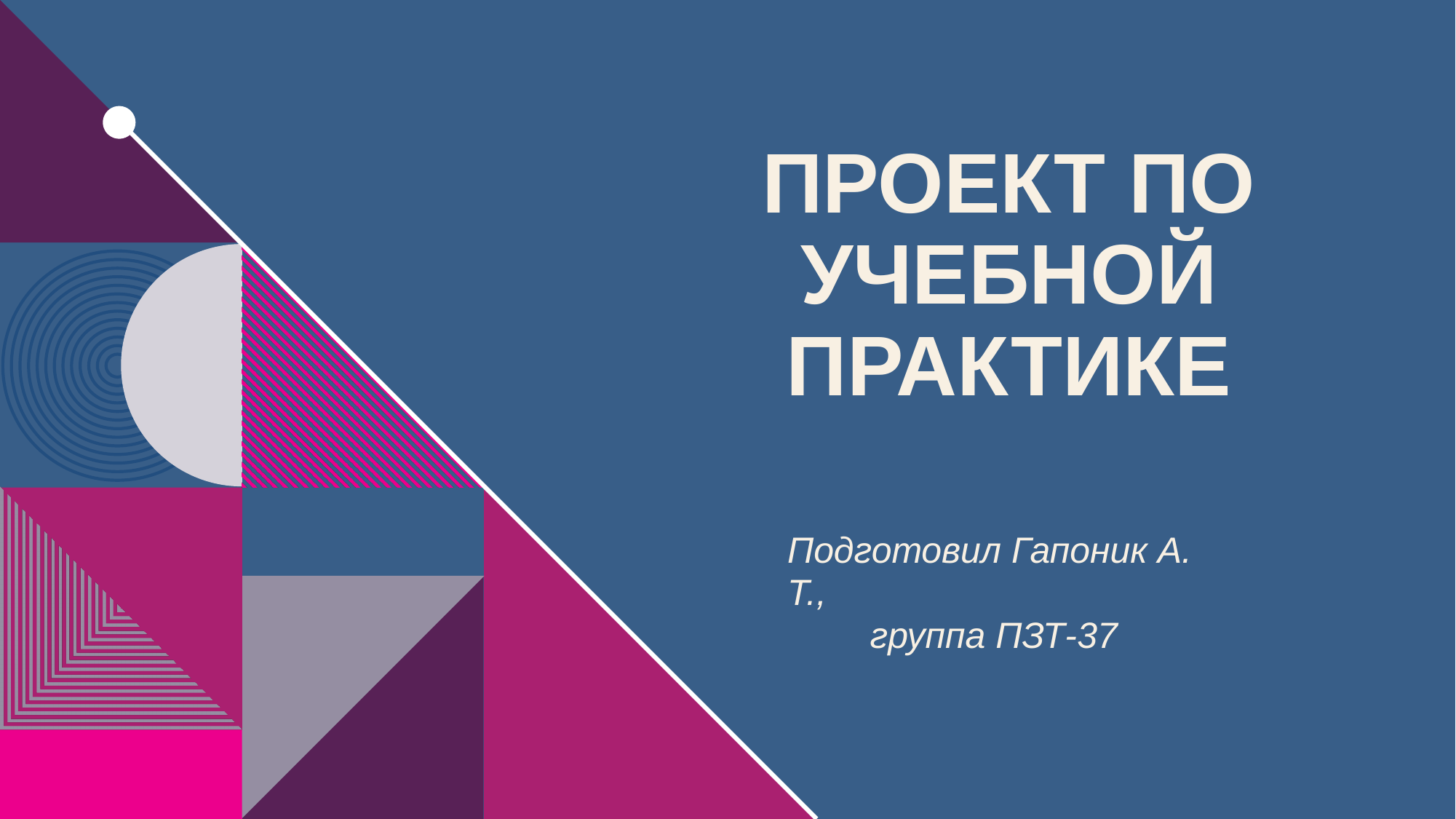

# Проект по учебной практике
Подготовил Гапоник А. Т.,
группа ПЗТ-37